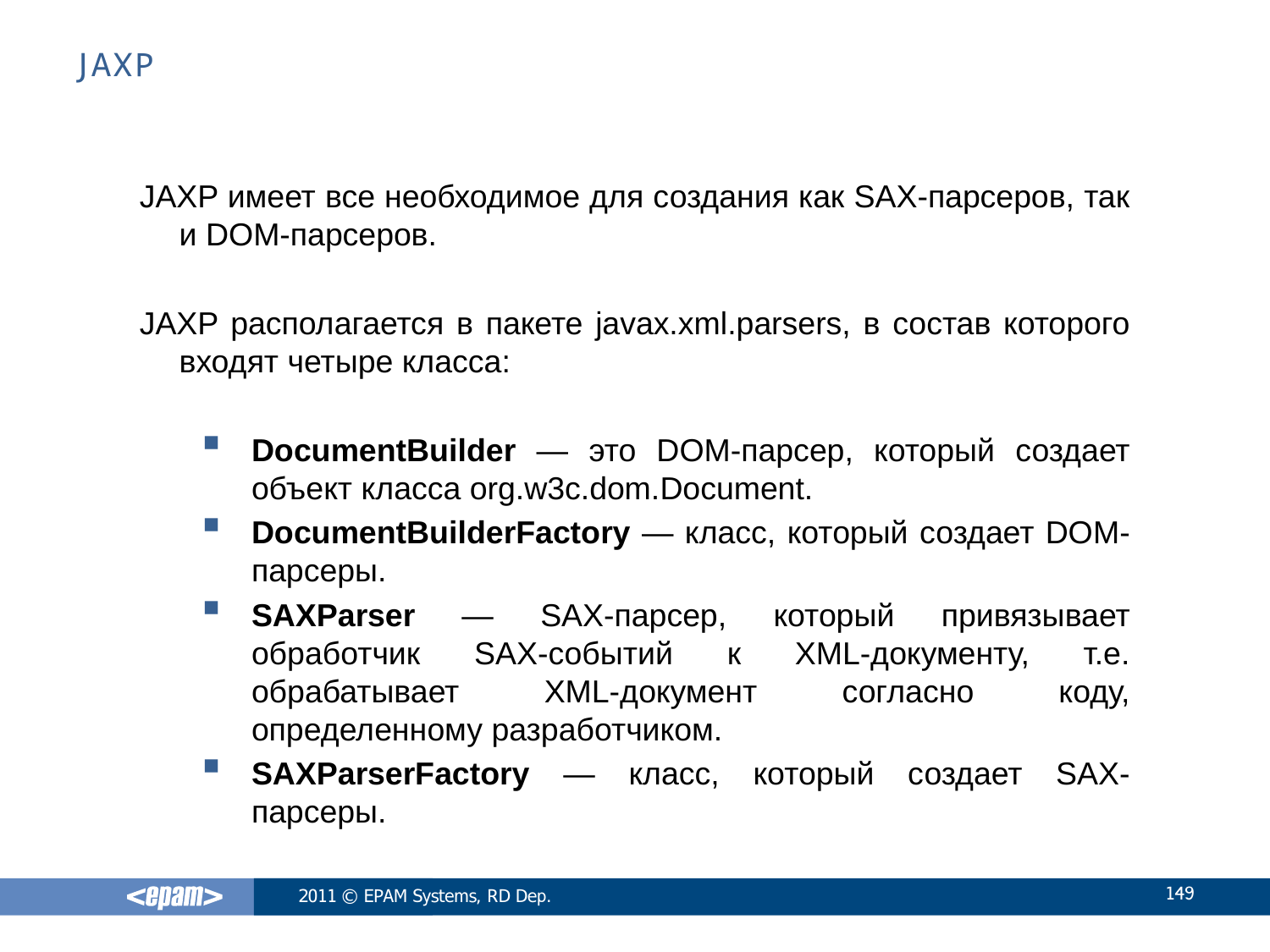

# JAXP
JAXP имеет все необходимое для создания как SAX-парсеров, так и DOM-парсеров.

JAXP располагается в пакете javax.xml.parsers, в состав которого входят четыре класса:

DocumentBuilder — это DOM-парсер, который создает объект класса org.w3c.dom.Document.
DocumentBuilderFactory — класс, который создает DOM-парсеры.
SAXParser — SAX-парсер, который привязывает обработчик SAX-событий к XML-документу, т.е. обрабатывает XML-документ согласно коду, определенному разработчиком.
SAXParserFactory — класс, который создает SAX-парсеры.
149
2011 © EPAM Systems, RD Dep.